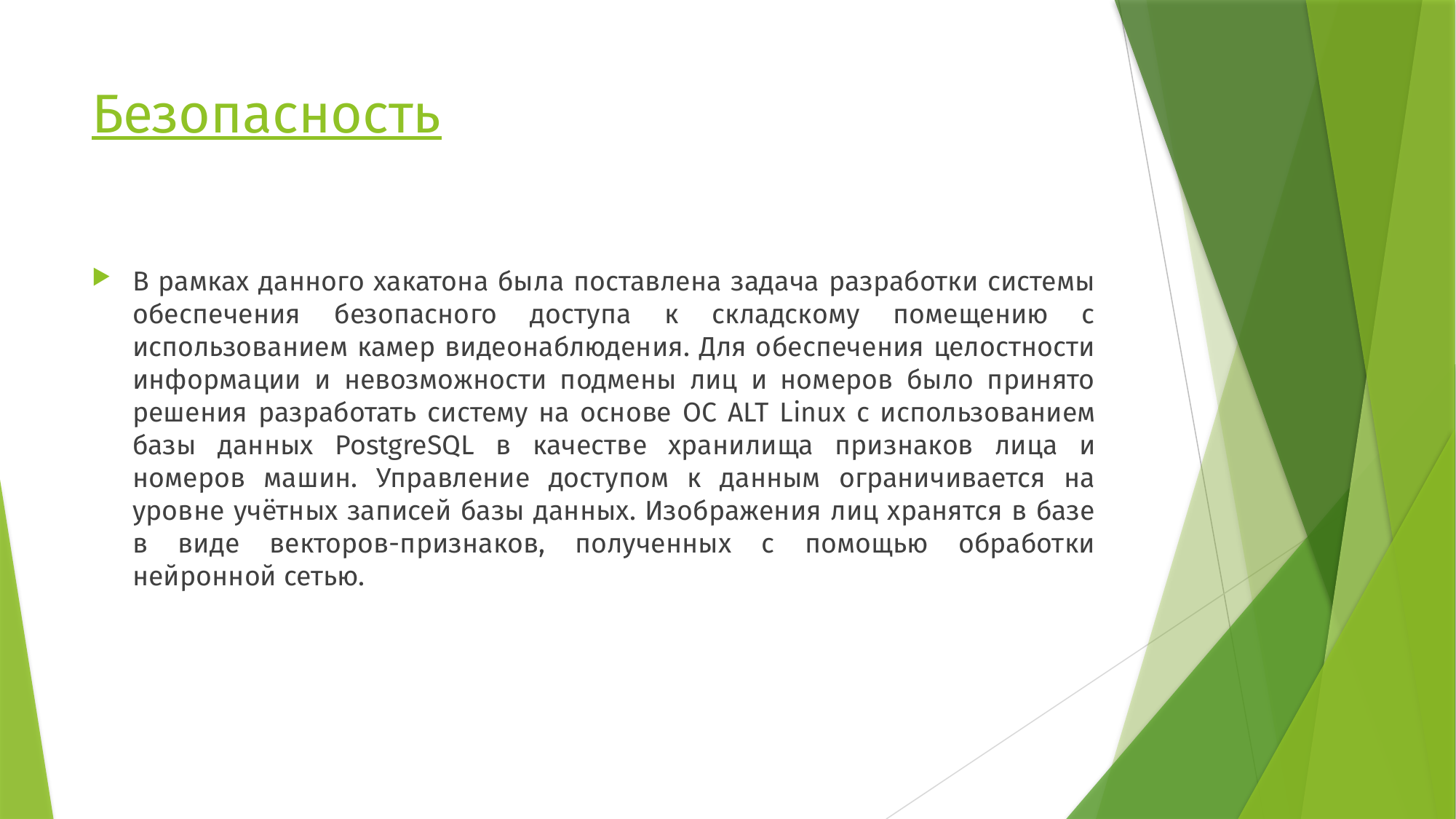

# Безопасность
В рамках данного хакатона была поставлена задача разработки системы обеспечения безопасного доступа к складскому помещению с использованием камер видеонаблюдения. Для обеспечения целостности информации и невозможности подмены лиц и номеров было принято решения разработать систему на основе ОС ALT Linux с использованием базы данных PostgreSQL в качестве хранилища признаков лица и номеров машин. Управление доступом к данным ограничивается на уровне учётных записей базы данных. Изображения лиц хранятся в базе в виде векторов-признаков, полученных с помощью обработки нейронной сетью.